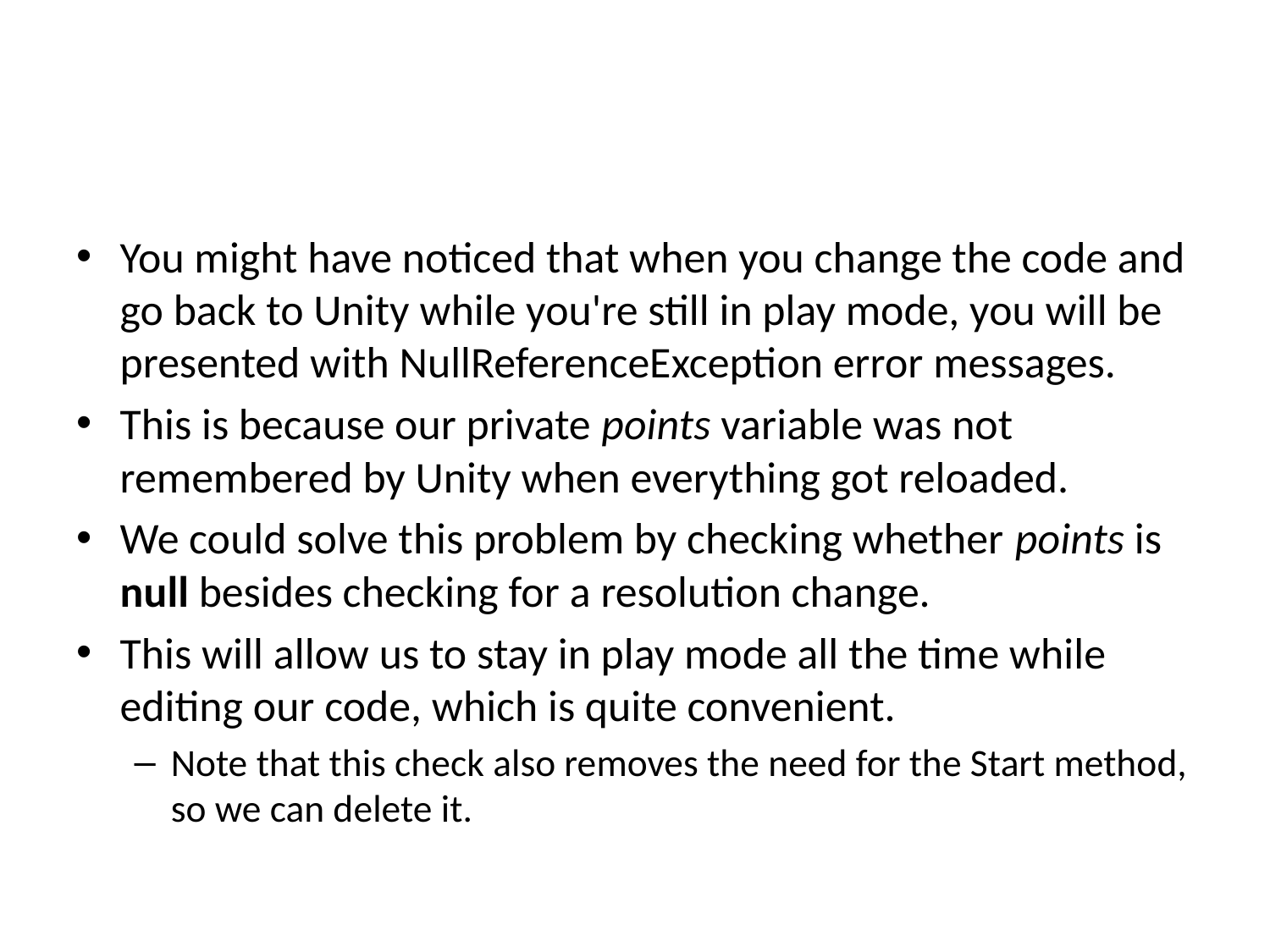

#
You might have noticed that when you change the code and go back to Unity while you're still in play mode, you will be presented with NullReferenceException error messages.
This is because our private points variable was not remembered by Unity when everything got reloaded.
We could solve this problem by checking whether points is null besides checking for a resolution change.
This will allow us to stay in play mode all the time while editing our code, which is quite convenient.
Note that this check also removes the need for the Start method, so we can delete it.